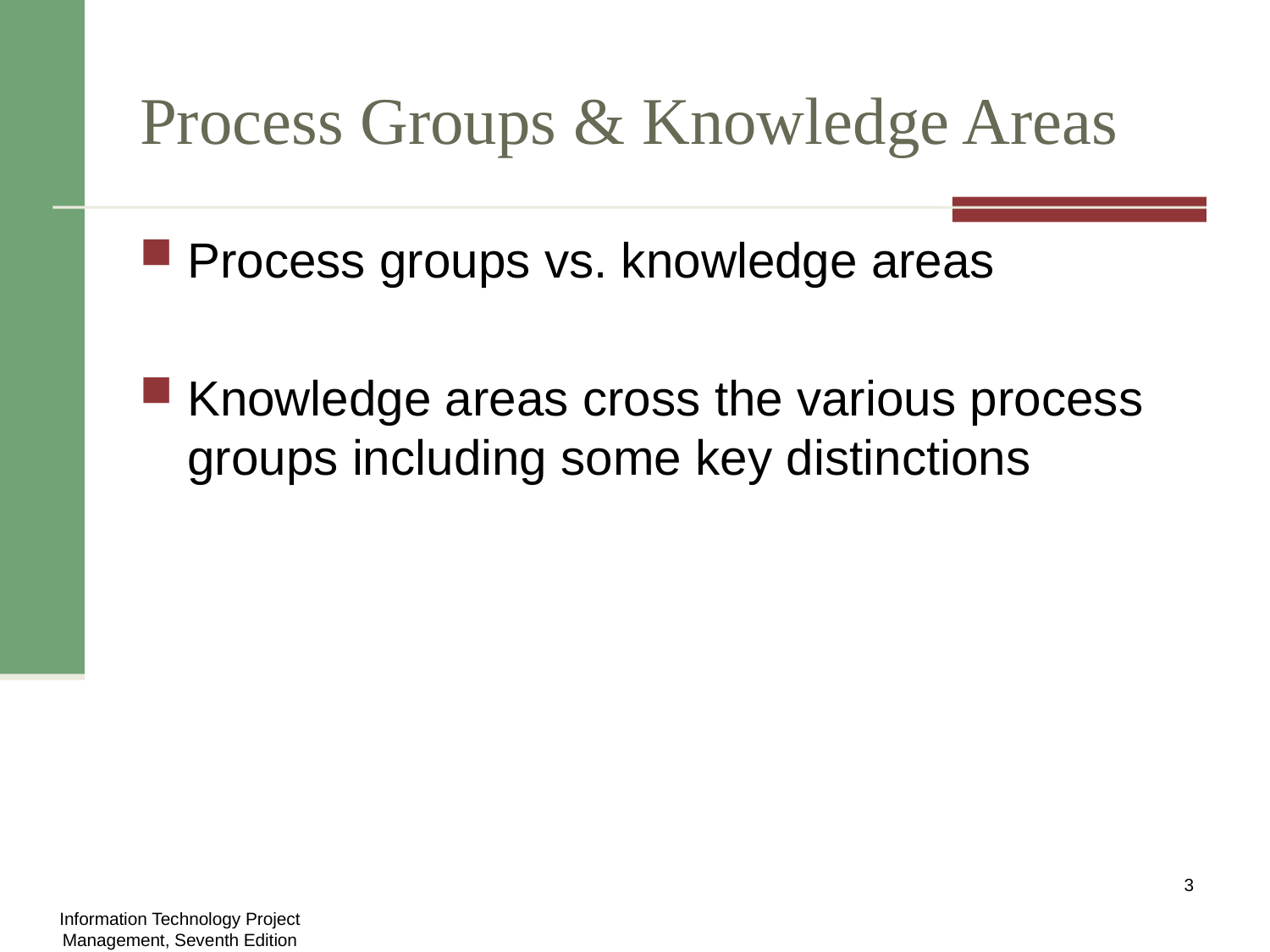

# Process Groups & Knowledge Areas
Process groups vs. knowledge areas

Knowledge areas cross the various process groups including some key distinctions

3
Information Technology Project Management, Seventh Edition